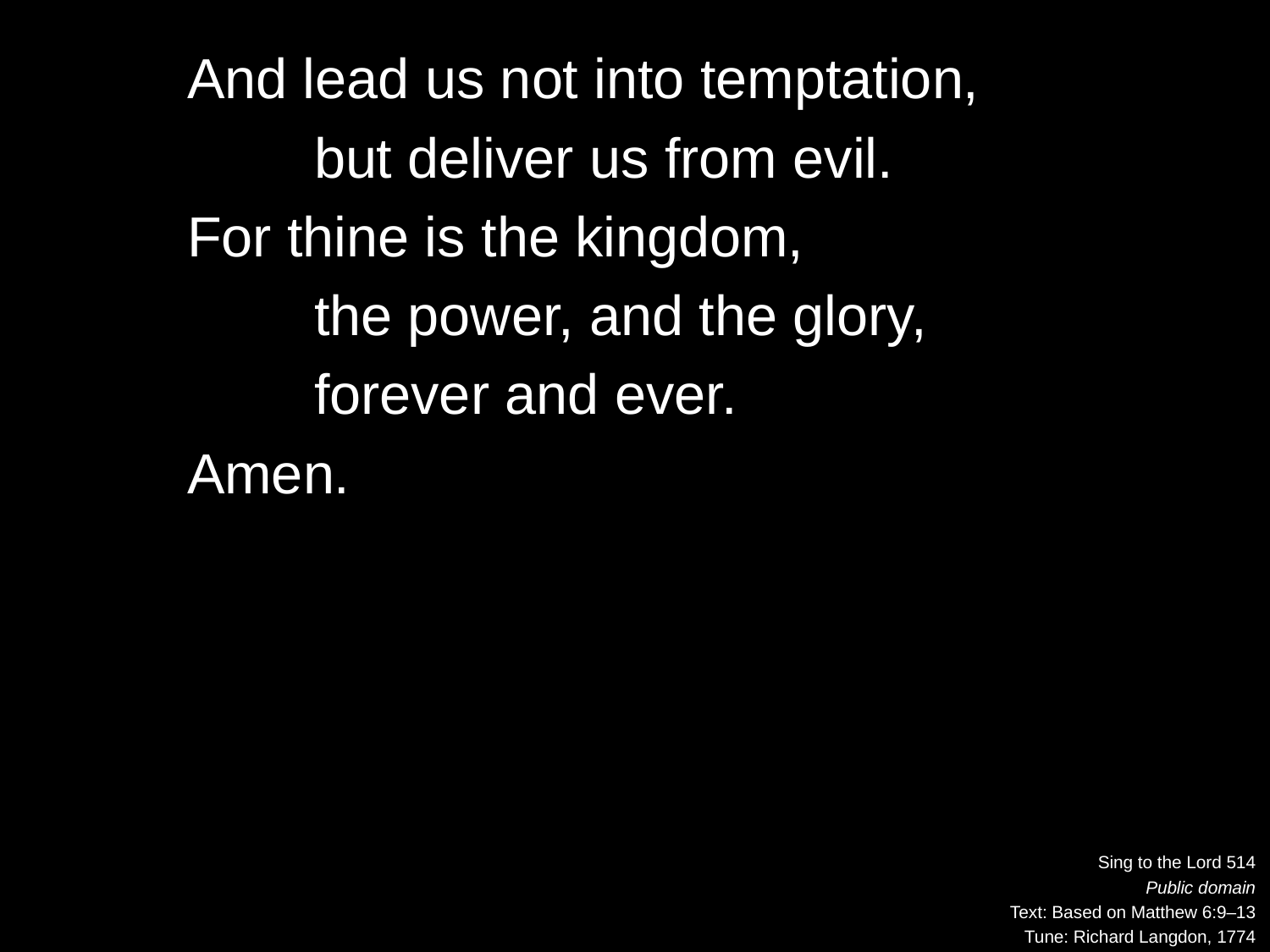

And lead us not into temptation,
		but deliver us from evil.
	For thine is the kingdom,
		the power, and the glory,
		forever and ever.
	Amen.
Sing to the Lord 514
Public domain
Text: Based on Matthew 6:9–13
Tune: Richard Langdon, 1774